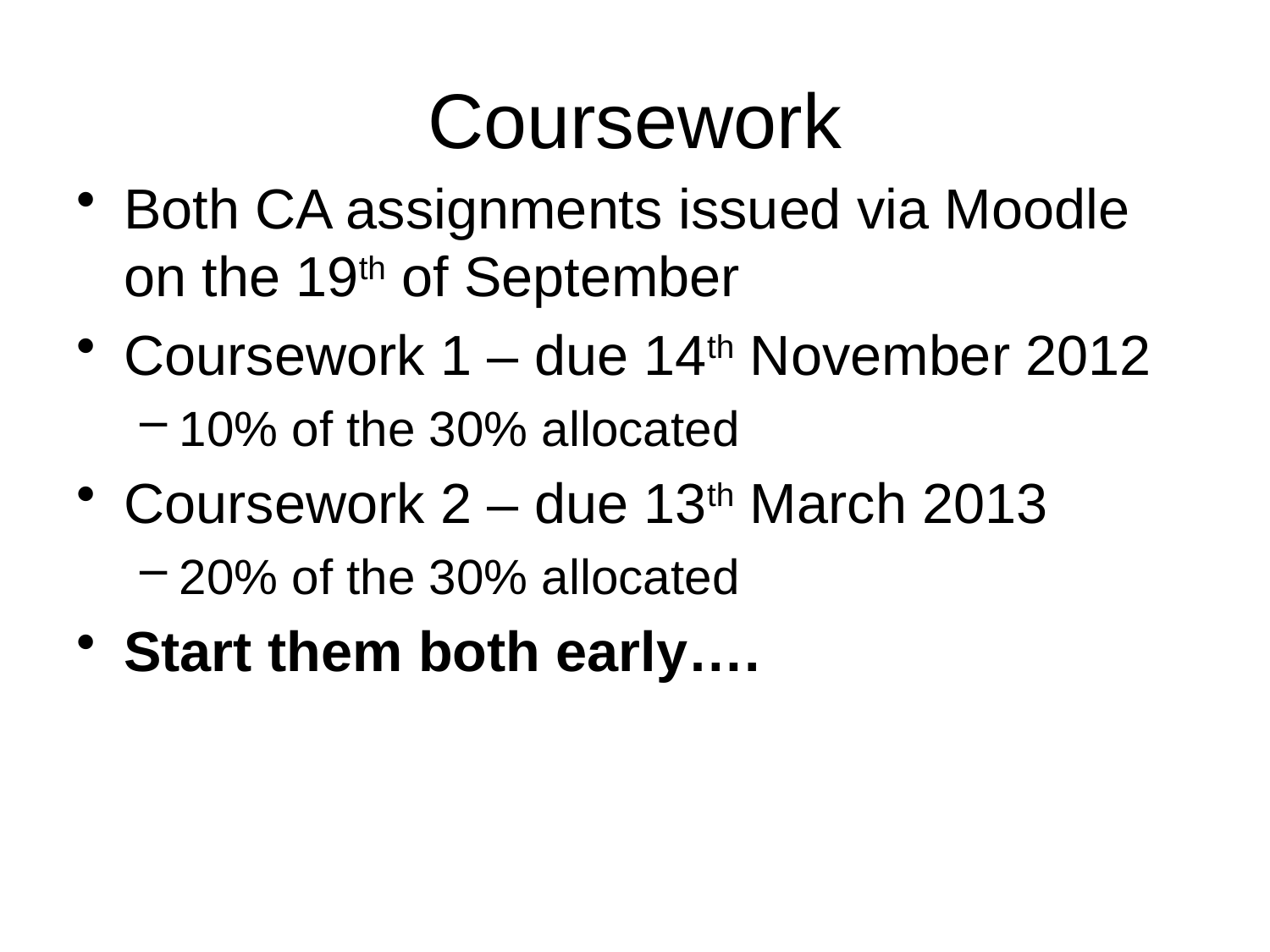

# Coursework
Both CA assignments issued via Moodle on the 19th of September
Coursework 1 – due 14th November 2012
10% of the 30% allocated
Coursework 2 – due 13th March 2013
20% of the 30% allocated
Start them both early….